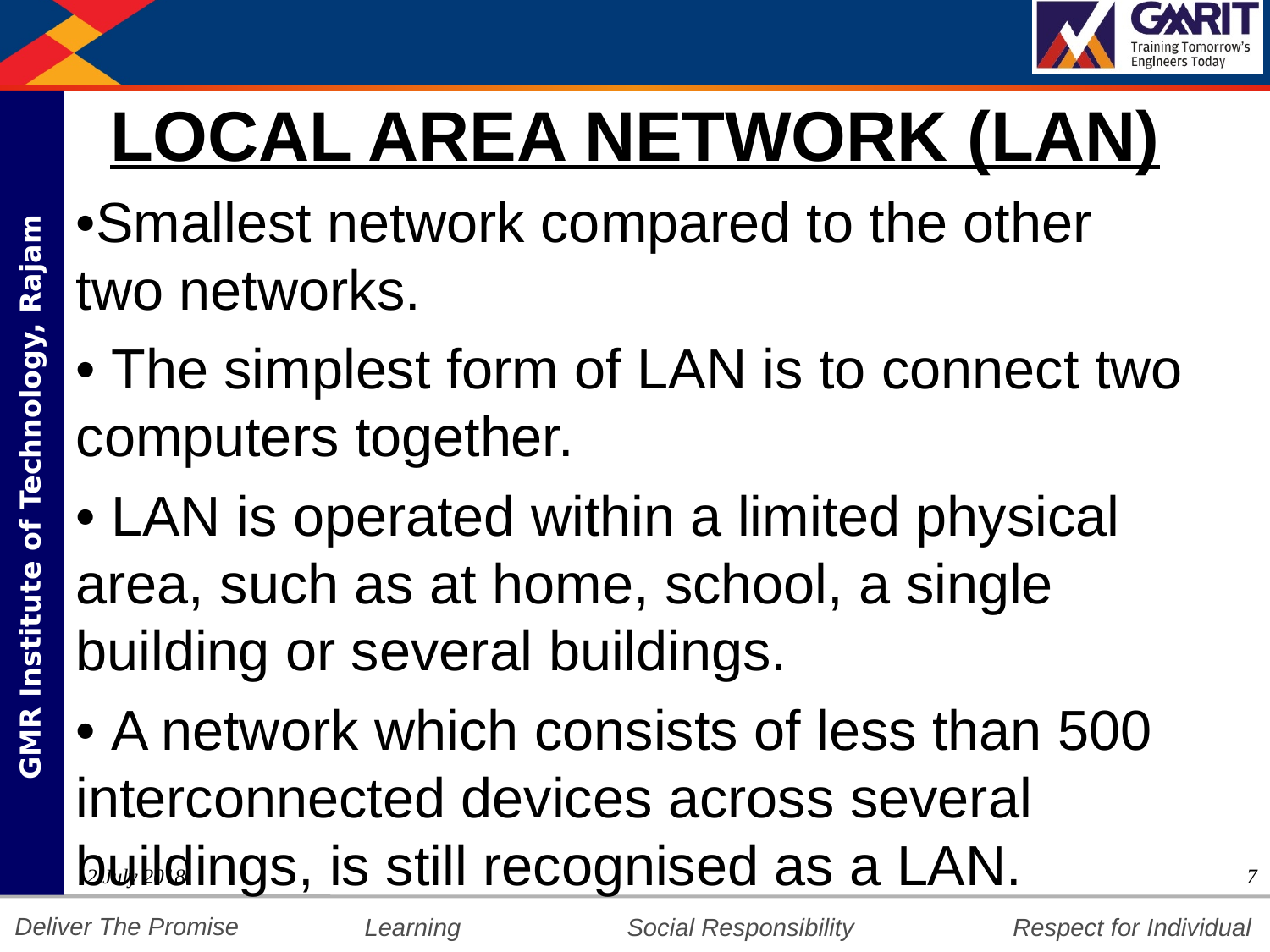

# LOCAL AREA NETWORK (LAN)
•Smallest network compared to the other two networks.
• The simplest form of LAN is to connect two computers together.
• LAN is operated within a limited physical area, such as at home, school, a single building or several buildings.
• A network which consists of less than 500 interconnected devices across several buildings, is still recognised as a LAN.
12 July 2018
7